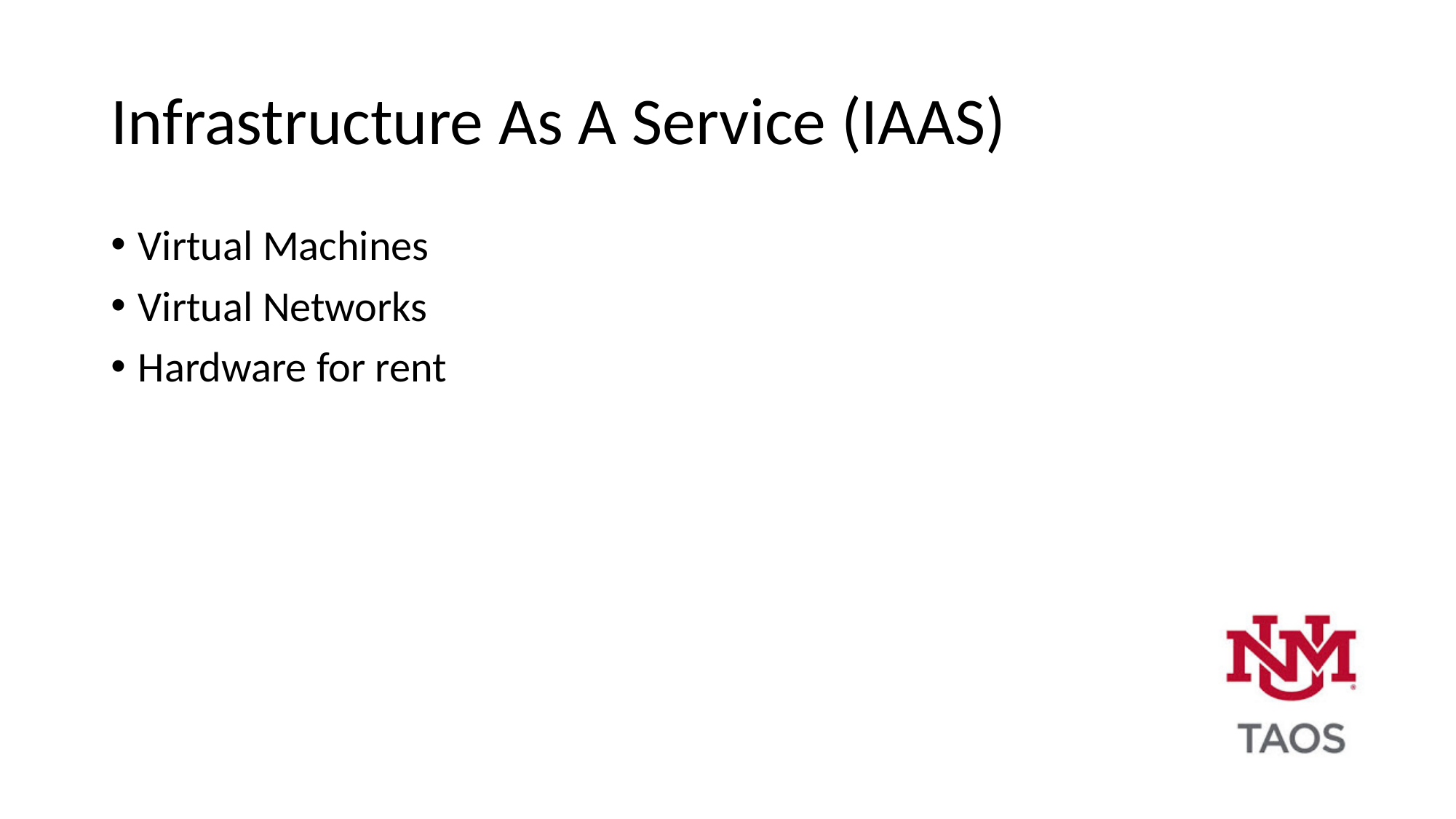

# Infrastructure As A Service (IAAS)
Virtual Machines
Virtual Networks
Hardware for rent